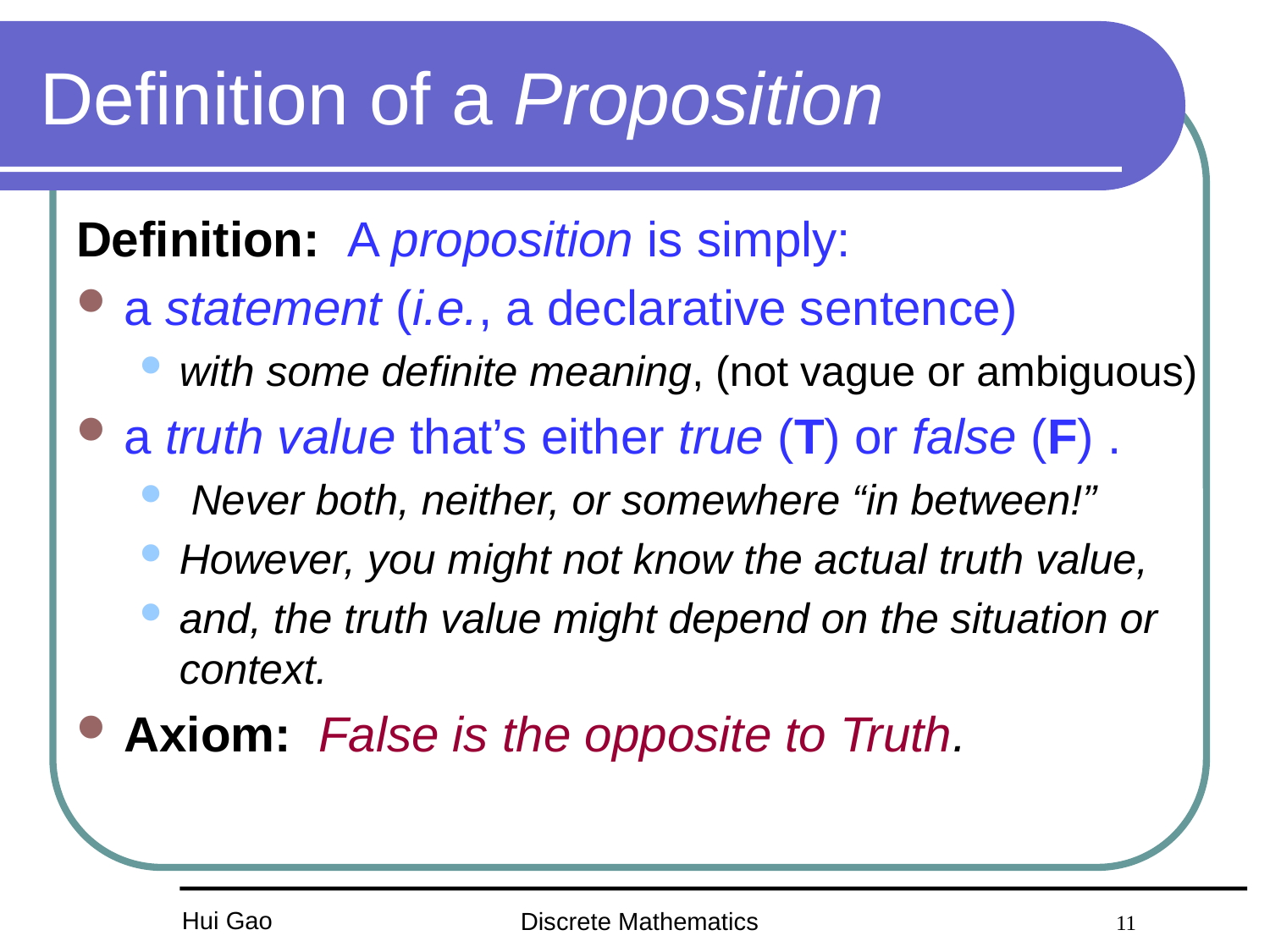

# Definition of a Proposition
Definition:  A proposition is simply:
a statement (i.e., a declarative sentence)
with some definite meaning, (not vague or ambiguous)
a truth value that’s either true (T) or false (F) .
 Never both, neither, or somewhere “in between!”
However, you might not know the actual truth value,
and, the truth value might depend on the situation or context.
Axiom:  False is the opposite to Truth.